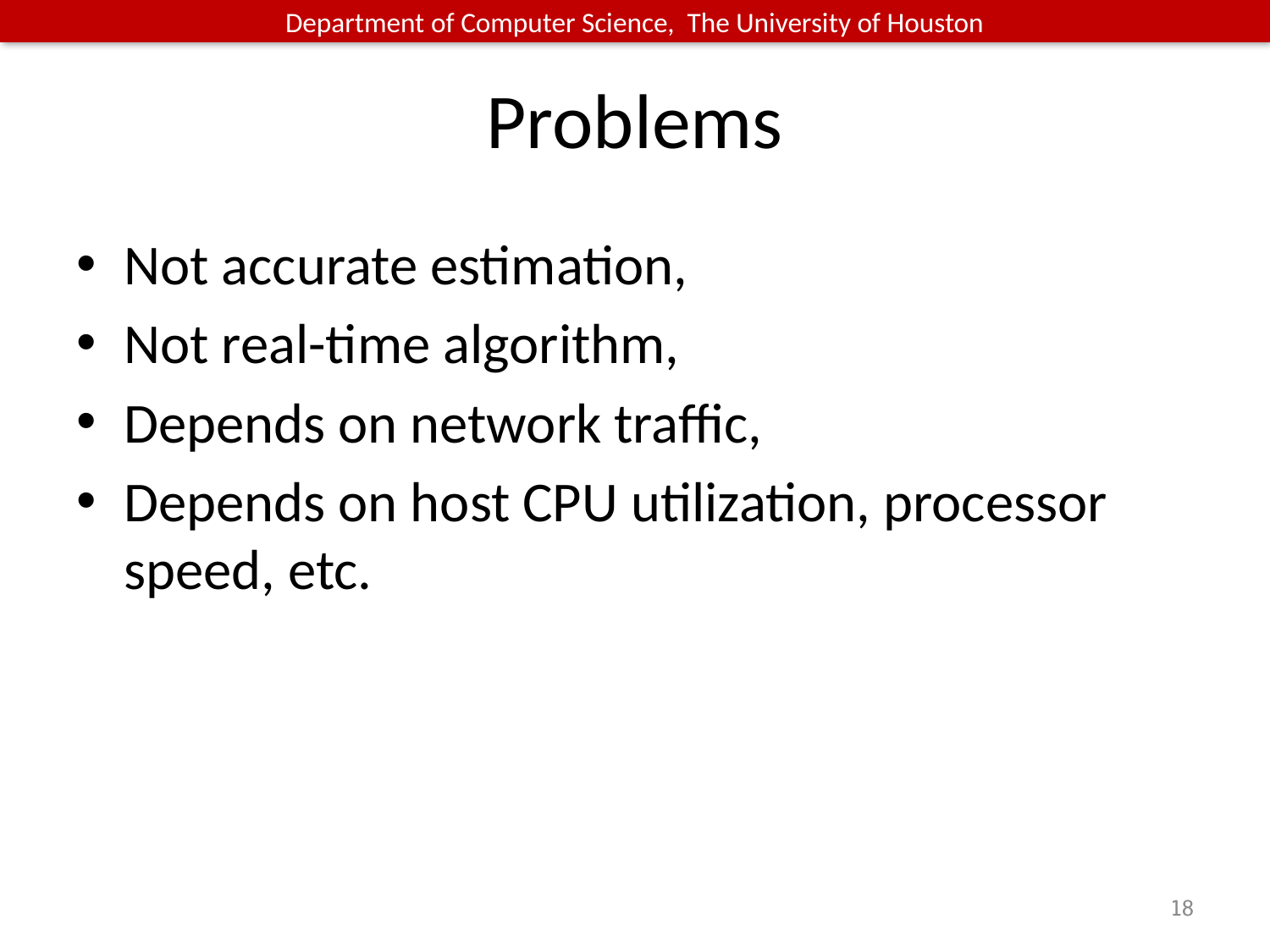

# Problems
Not accurate estimation,
Not real-time algorithm,
Depends on network traffic,
Depends on host CPU utilization, processor speed, etc.
18